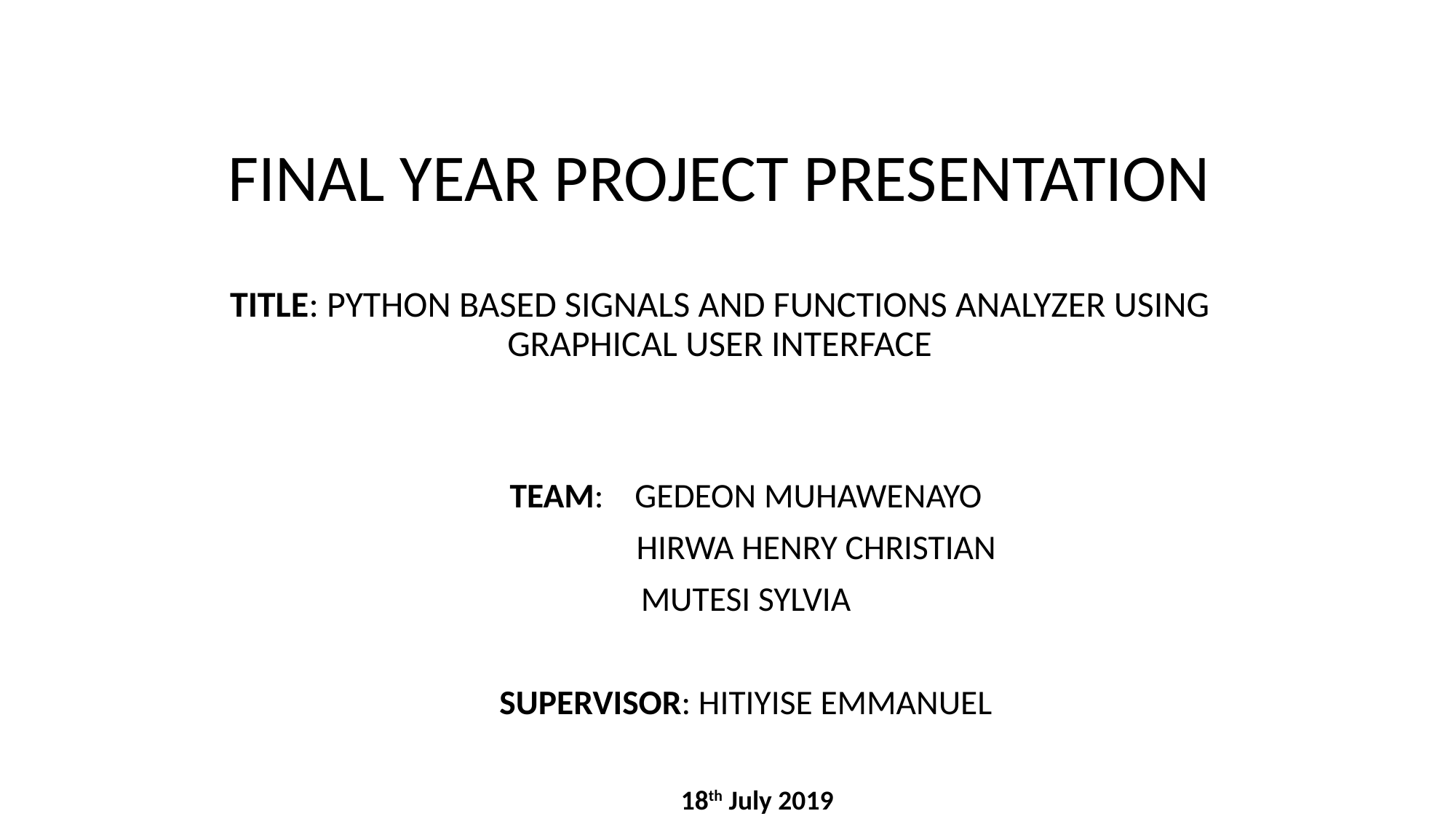

# FINAL YEAR PROJECT PRESENTATION
TITLE: PYTHON BASED SIGNALS AND FUNCTIONS ANALYZER USING GRAPHICAL USER INTERFACE
TEAM:    GEDEON MUHAWENAYO
                  HIRWA HENRY CHRISTIAN
MUTESI SYLVIA

SUPERVISOR: HITIYISE EMMANUEL
18th July 2019